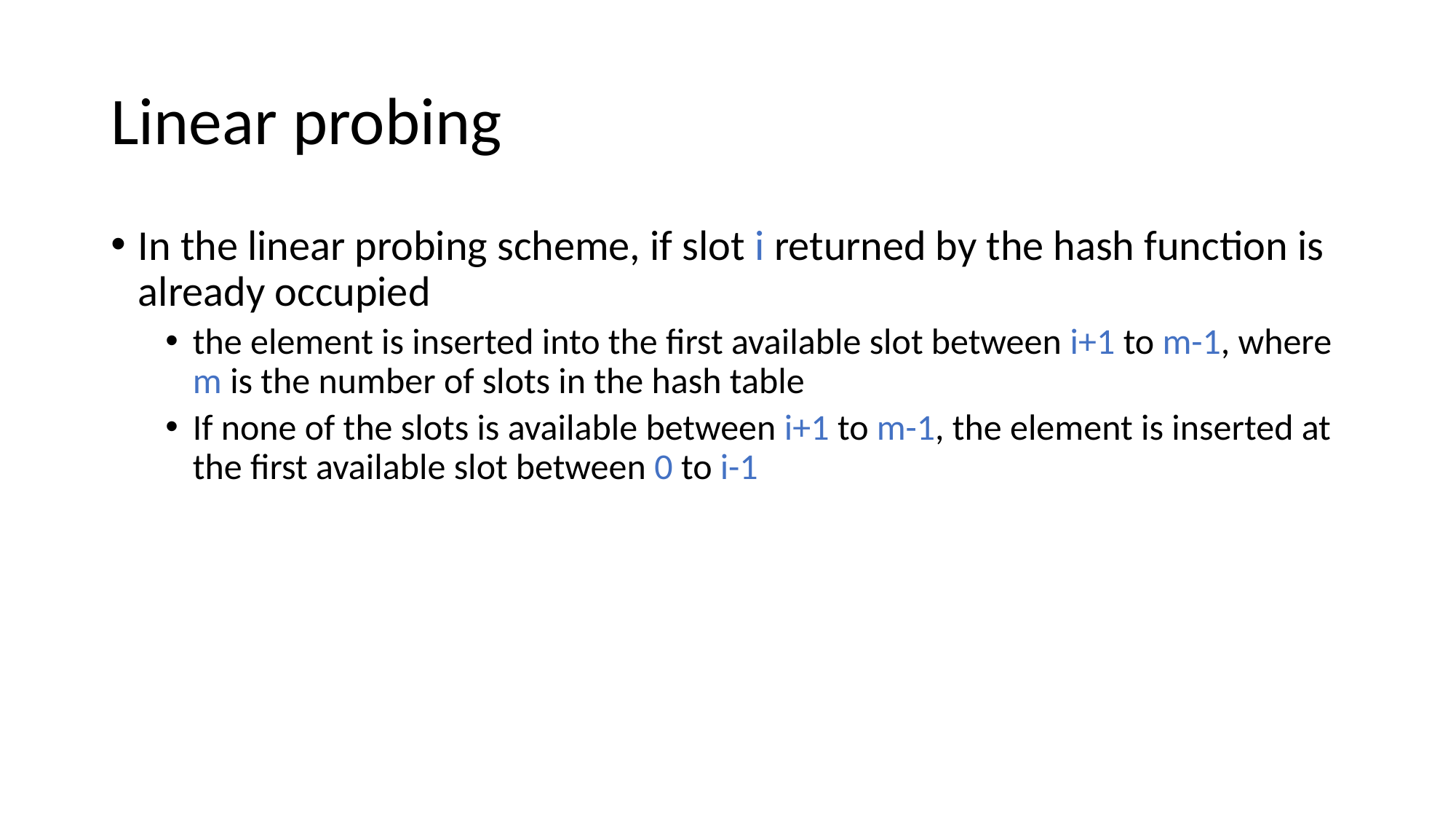

# Linear probing
In the linear probing scheme, if slot i returned by the hash function is already occupied
the element is inserted into the first available slot between i+1 to m-1, where m is the number of slots in the hash table
If none of the slots is available between i+1 to m-1, the element is inserted at the first available slot between 0 to i-1